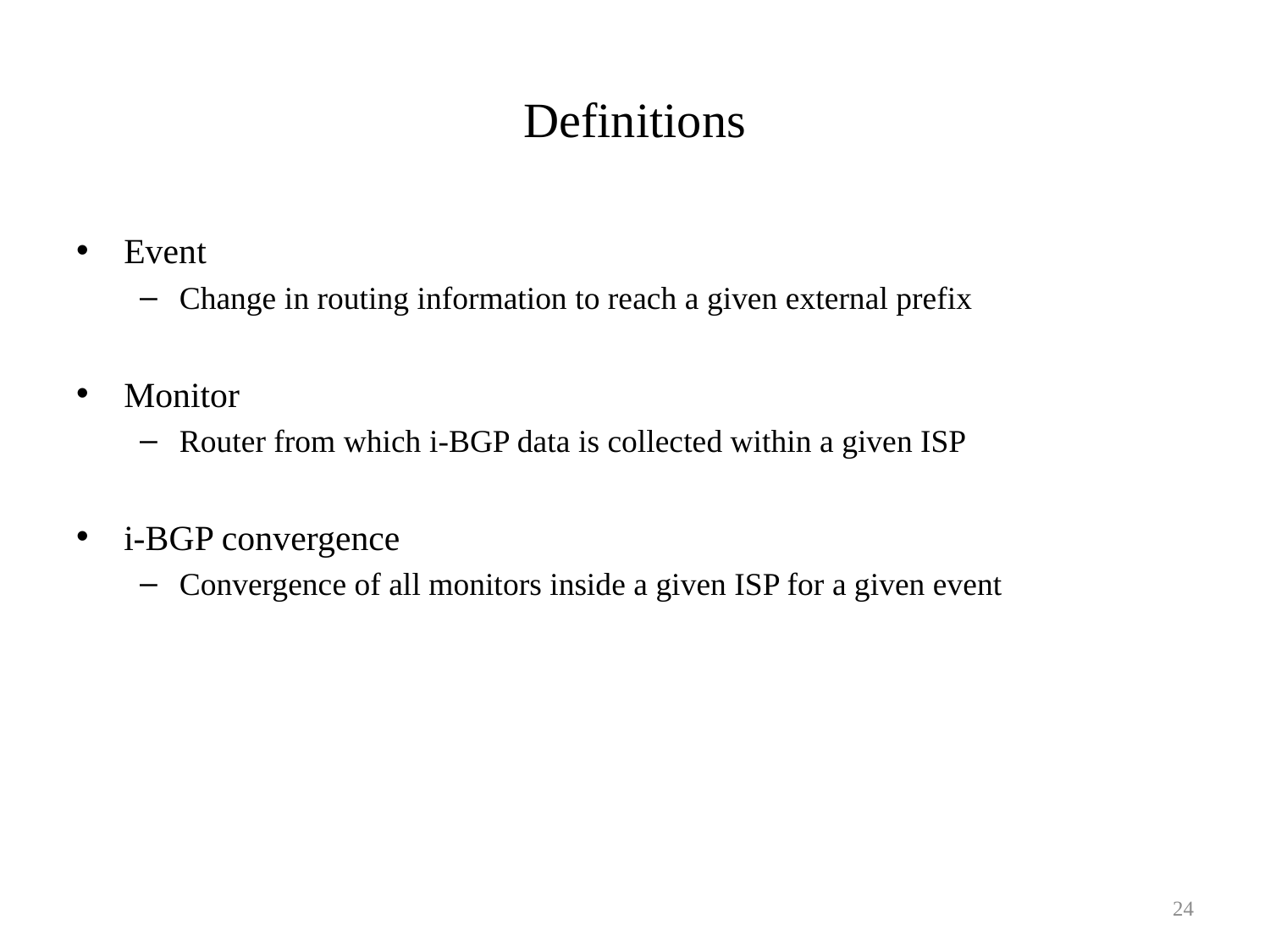

# Definitions
Event
Change in routing information to reach a given external prefix

Monitor
Router from which i-BGP data is collected within a given ISP

i-BGP convergence
Convergence of all monitors inside a given ISP for a given event
24